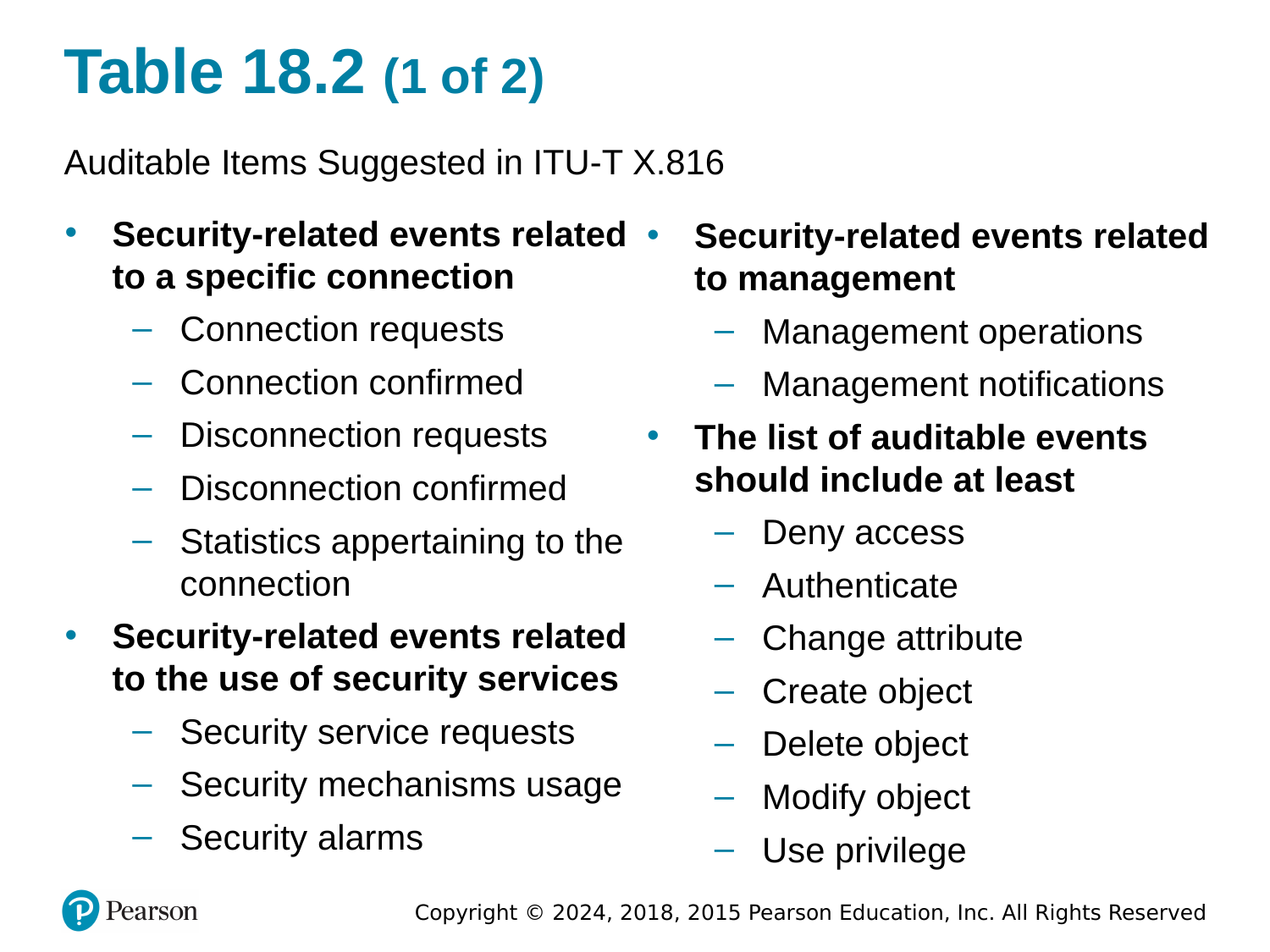

# Table 18.2 (1 of 2)
Auditable Items Suggested in ITU-T X.816
Security-related events related to a specific connection
Connection requests
Connection confirmed
Disconnection requests
Disconnection confirmed
Statistics appertaining to the connection
Security-related events related to the use of security services
Security service requests
Security mechanisms usage
Security alarms
Security-related events related to management
Management operations
Management notifications
The list of auditable events should include at least
Deny access
Authenticate
Change attribute
Create object
Delete object
Modify object
Use privilege